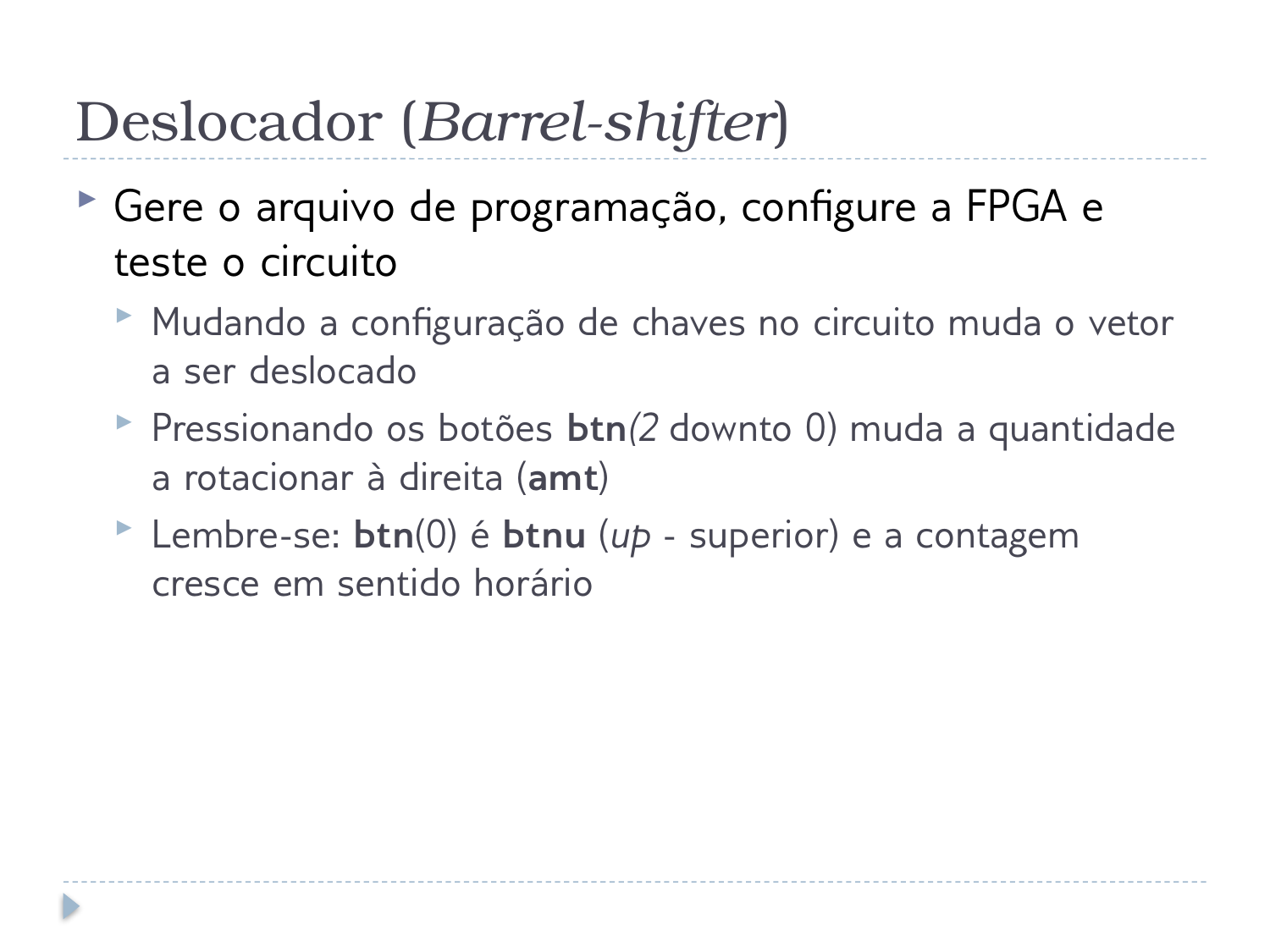

# Deslocador (Barrel-shifter)
Gere o arquivo de programação, configure a FPGA e teste o circuito
Mudando a configuração de chaves no circuito muda o vetor a ser deslocado
Pressionando os botões btn(2 downto 0) muda a quantidade a rotacionar à direita (amt)
Lembre-se: btn(0) é btnu (up - superior) e a contagem cresce em sentido horário